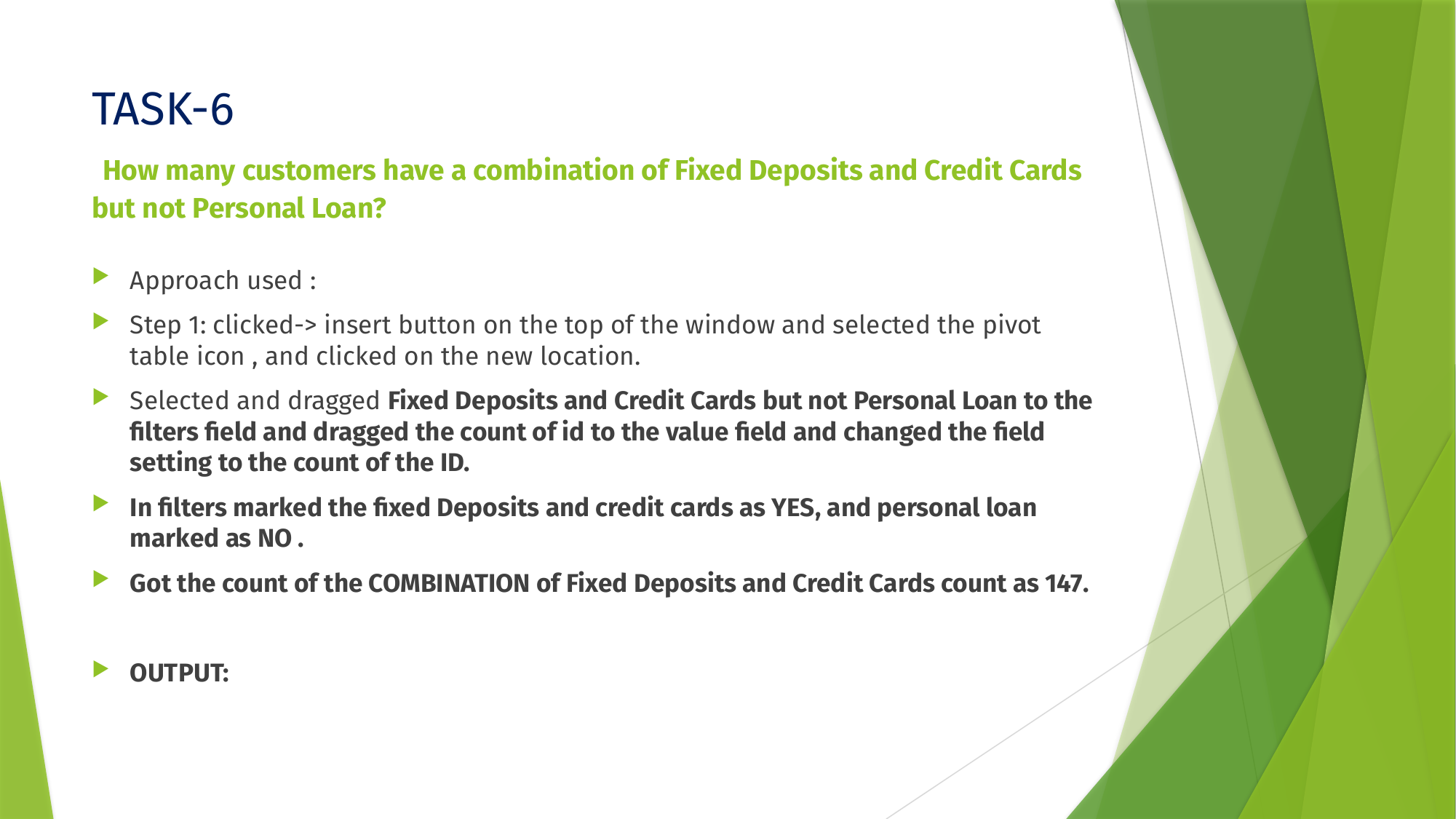

# TASK-6  How many customers have a combination of Fixed Deposits and Credit Cards but not Personal Loan?
Approach used :
Step 1: clicked-> insert button on the top of the window and selected the pivot table icon , and clicked on the new location.
Selected and dragged Fixed Deposits and Credit Cards but not Personal Loan to the filters field and dragged the count of id to the value field and changed the field setting to the count of the ID.
In filters marked the fixed Deposits and credit cards as YES, and personal loan marked as NO .
Got the count of the COMBINATION of Fixed Deposits and Credit Cards count as 147.

OUTPUT: